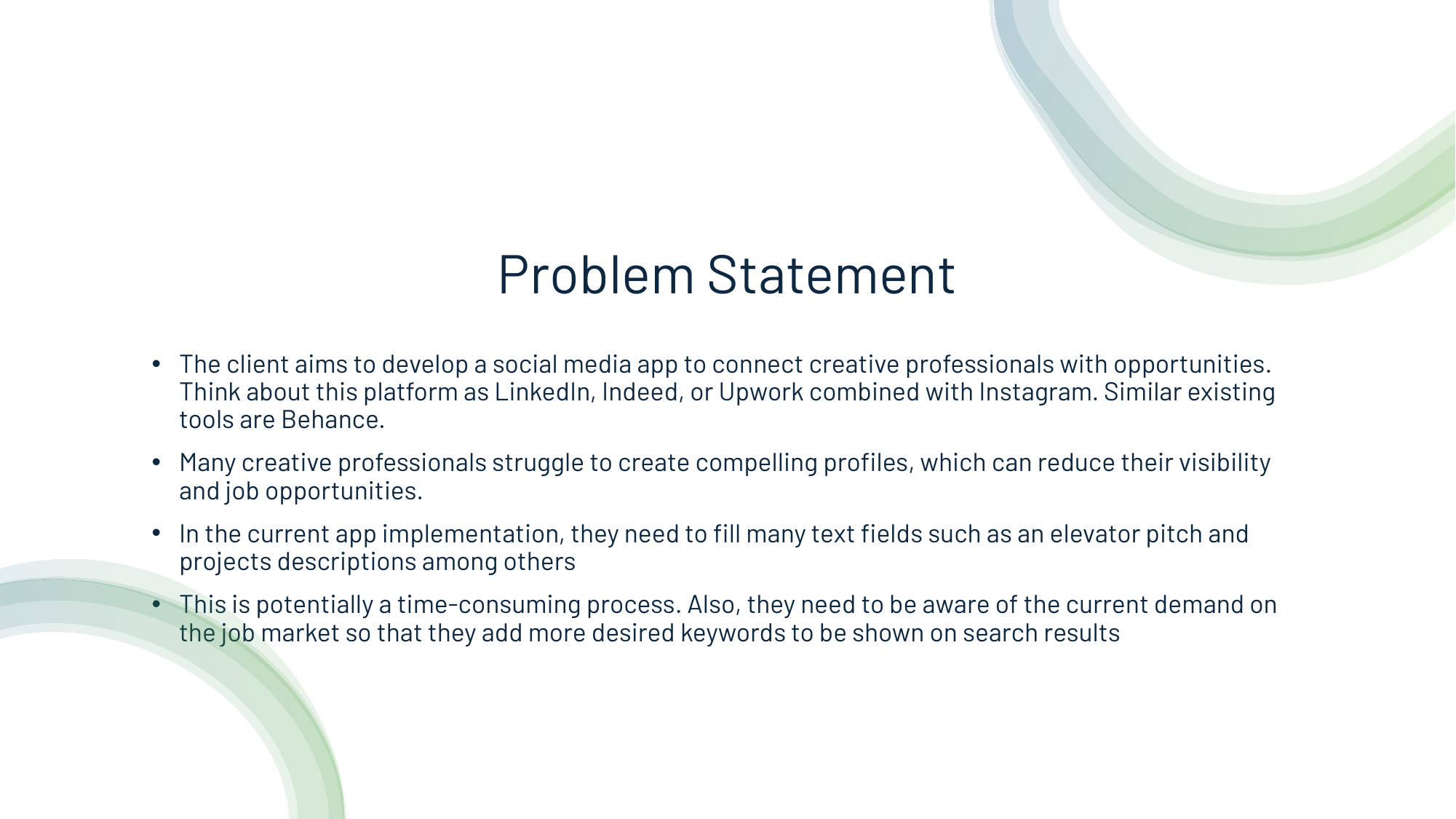

# Problem Statement
The client aims to develop a social media app to connect creative professionals with opportunities. Think about this platform as LinkedIn, Indeed, or Upwork combined with Instagram. Similar existing tools are Behance.
Many creative professionals struggle to create compelling profiles, which can reduce their visibility and job opportunities.
In the current app implementation, they need to fill many text fields such as an elevator pitch and projects descriptions among others
This is potentially a time-consuming process. Also, they need to be aware of the current demand on the job market so that they add more desired keywords to be shown on search results